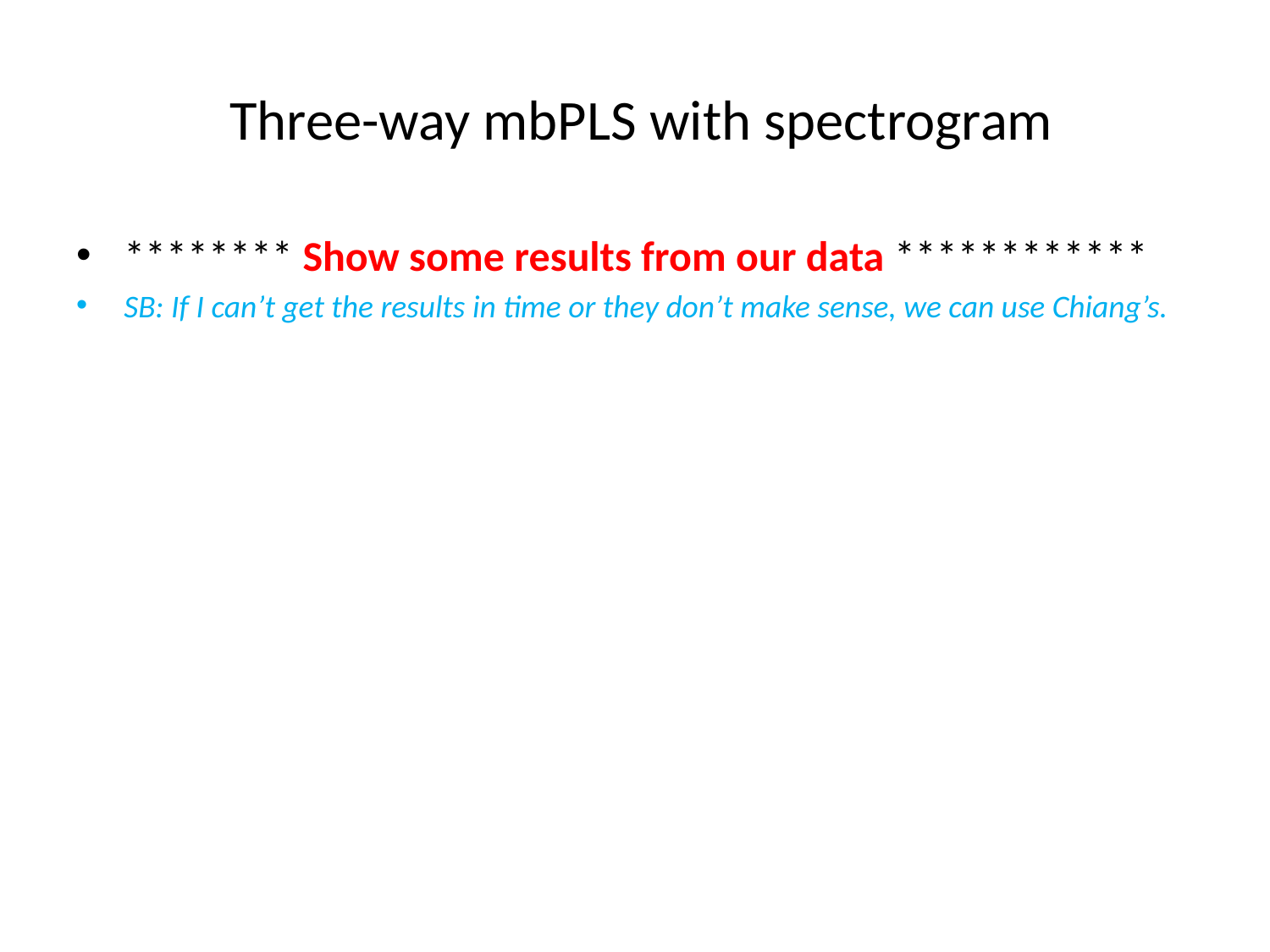

# Three-way mbPLS with spectrogram
******** Show some results from our data ************
SB: If I can’t get the results in time or they don’t make sense, we can use Chiang’s.